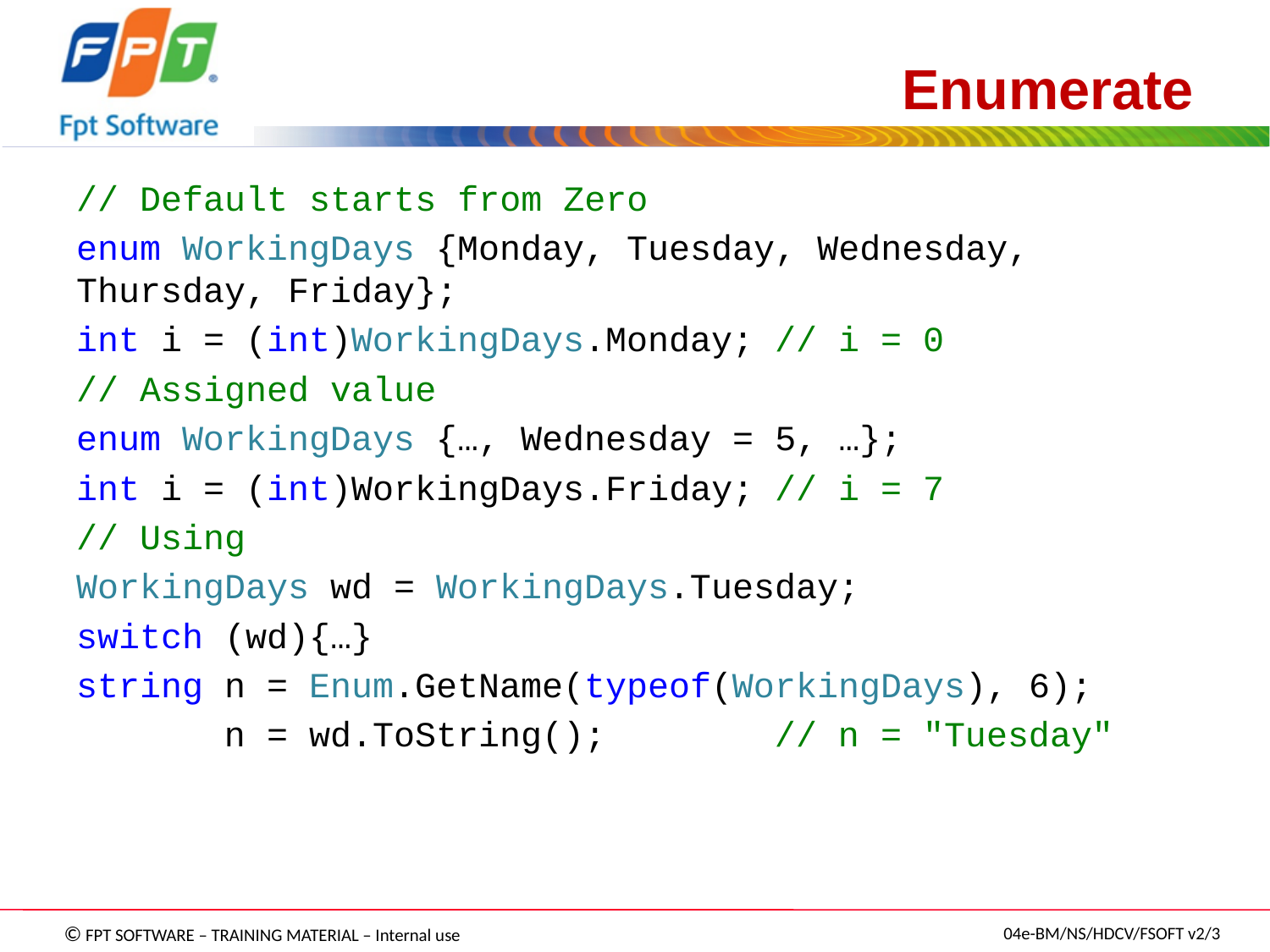

# Enumerate
// Default starts from Zero
enum WorkingDays {Monday, Tuesday, Wednesday, Thursday, Friday};
int i = (int)WorkingDays.Monday; // i = 0
// Assigned value
enum WorkingDays {…, Wednesday = 5, …};
int i = (int)WorkingDays.Friday; // i = 7
// Using
WorkingDays wd = WorkingDays.Tuesday;
switch (wd){…}
string n = Enum.GetName(typeof(WorkingDays), 6);
       n = wd.ToString();        // n = "Tuesday"